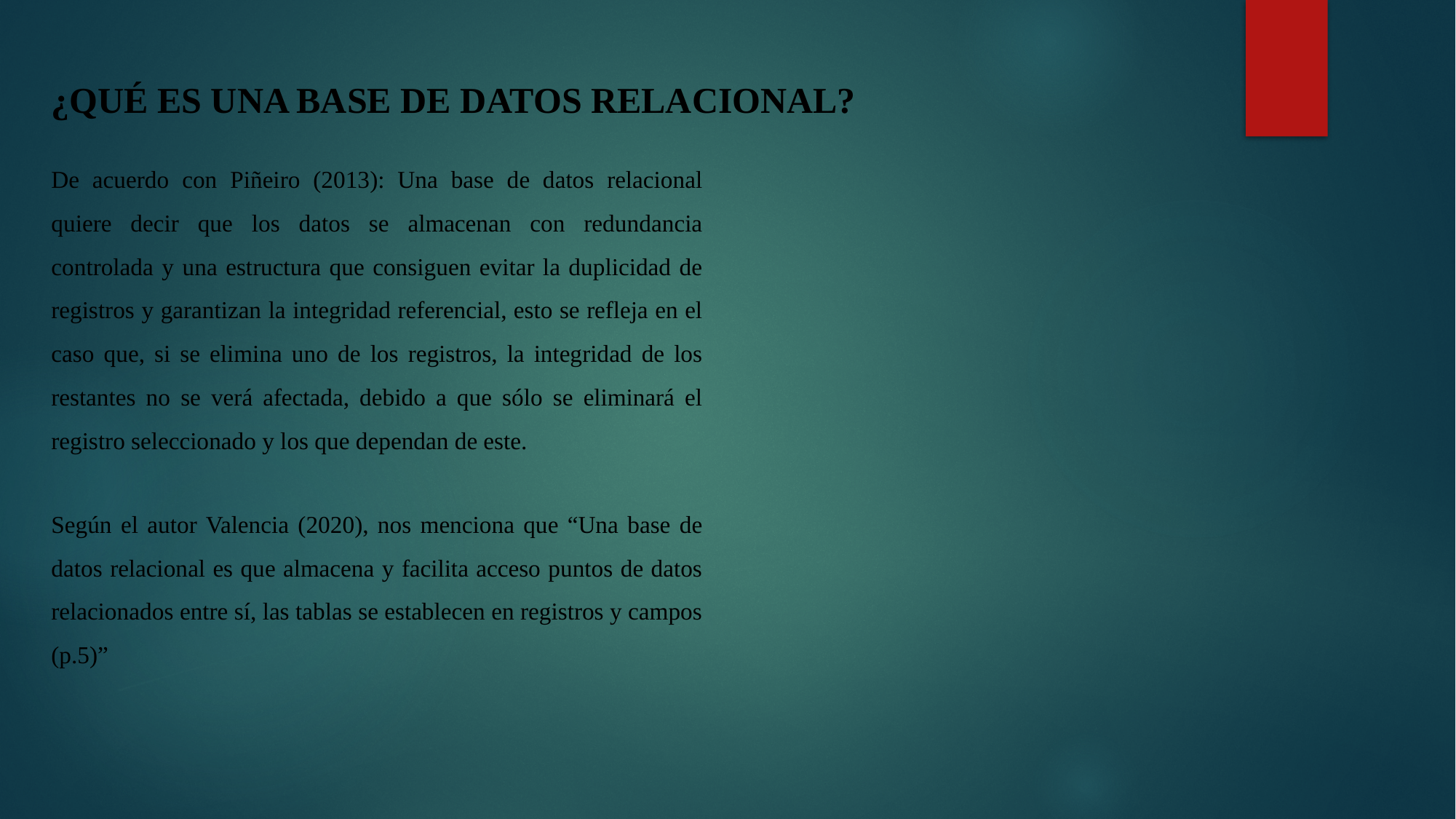

¿QUÉ ES UNA BASE DE DATOS RELACIONAL?
De acuerdo con Piñeiro (2013): Una base de datos relacional quiere decir que los datos se almacenan con redundancia controlada y una estructura que consiguen evitar la duplicidad de registros y garantizan la integridad referencial, esto se refleja en el caso que, si se elimina uno de los registros, la integridad de los restantes no se verá afectada, debido a que sólo se eliminará el registro seleccionado y los que dependan de este.
Según el autor Valencia (2020), nos menciona que “Una base de datos relacional es que almacena y facilita acceso puntos de datos relacionados entre sí, las tablas se establecen en registros y campos (p.5)”